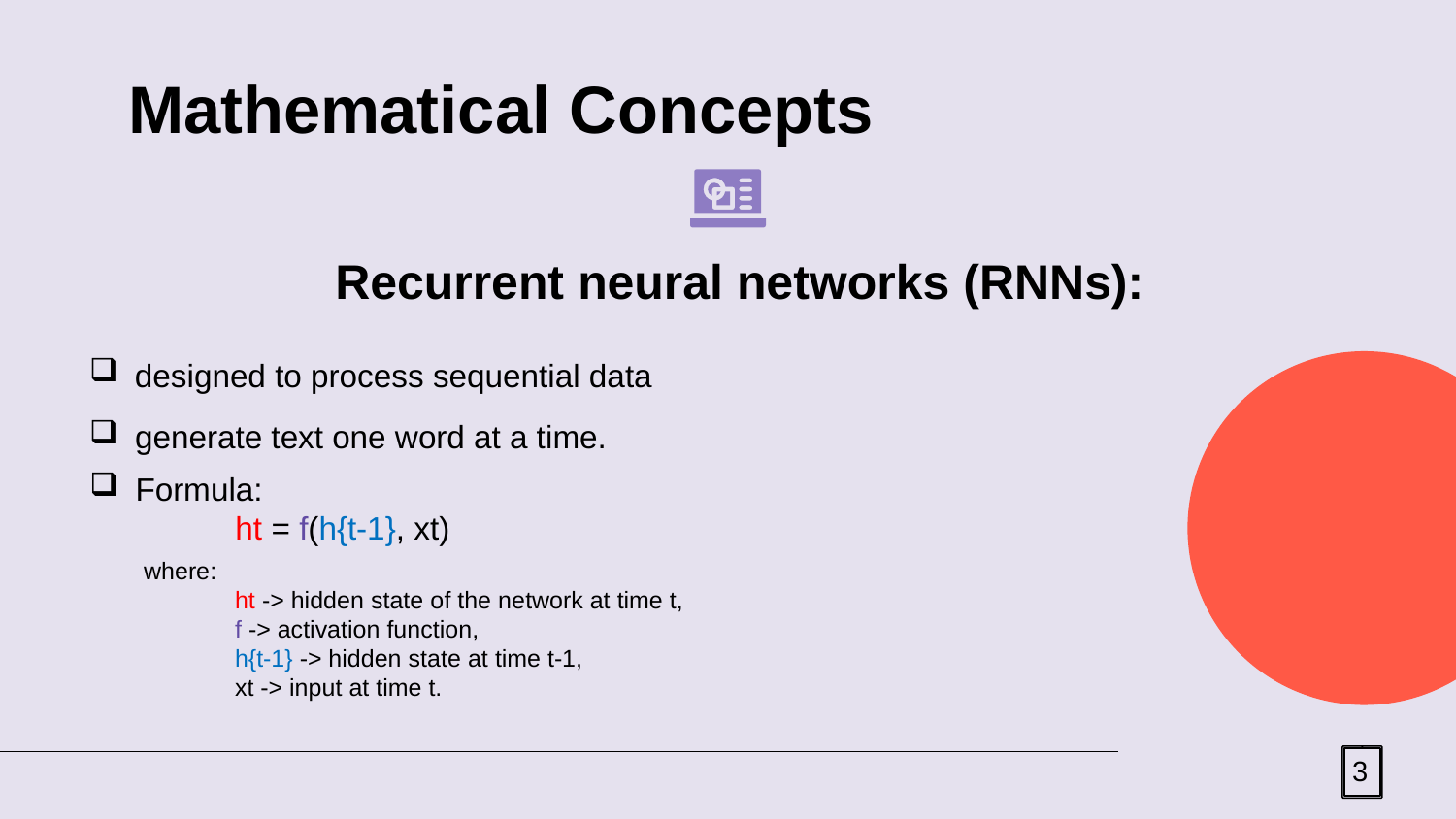

# Mathematical Concepts

Recurrent neural networks (RNNs):
designed to process sequential data

generate text one word at a time.
Formula:
 	ht = f(h{t-1}, xt)
        where:
	ht -> hidden state of the network at time t,
	f -> activation function,
	h{t-1} -> hidden state at time t-1,
	xt -> input at time t.
3